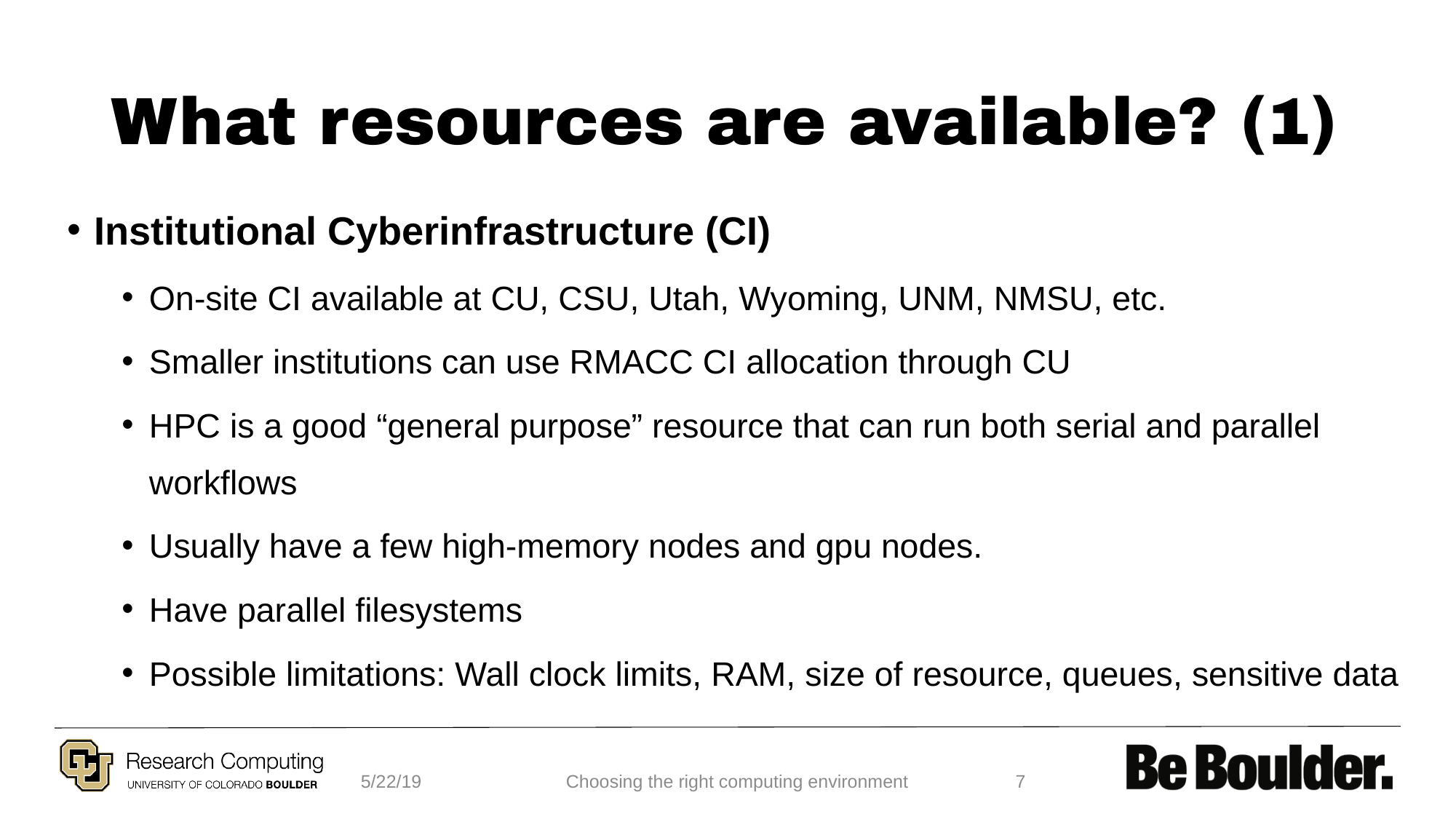

# What resources are available? (1)
Institutional Cyberinfrastructure (CI)
On-site CI available at CU, CSU, Utah, Wyoming, UNM, NMSU, etc.
Smaller institutions can use RMACC CI allocation through CU
HPC is a good “general purpose” resource that can run both serial and parallel workflows
Usually have a few high-memory nodes and gpu nodes.
Have parallel filesystems
Possible limitations: Wall clock limits, RAM, size of resource, queues, sensitive data

5/22/19
Choosing the right computing environment
7